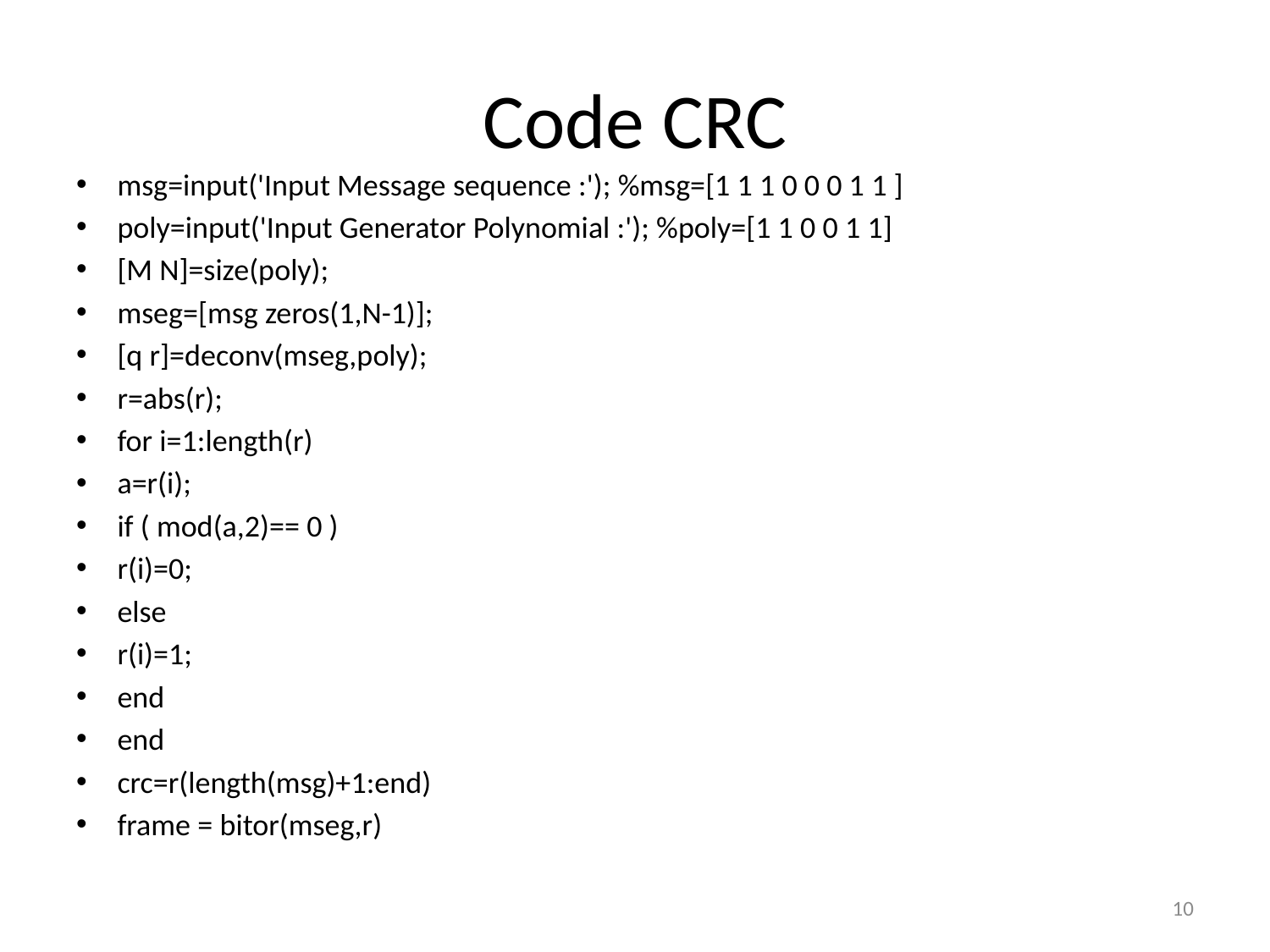

# Code CRC
msg=input('Input Message sequence :'); %msg=[1 1 1 0 0 0 1 1 ]
poly=input('Input Generator Polynomial :'); %poly=[1 1 0 0 1 1]
[M N]=size(poly);
mseg=[msg zeros(1,N-1)];
[q r]=deconv(mseg,poly);
r=abs(r);
for i=1:length(r)
a=r(i);
if ( mod(a,2)== 0 )
r(i)=0;
else
r(i)=1;
end
end
crc=r(length(msg)+1:end)
frame = bitor(mseg,r)

10